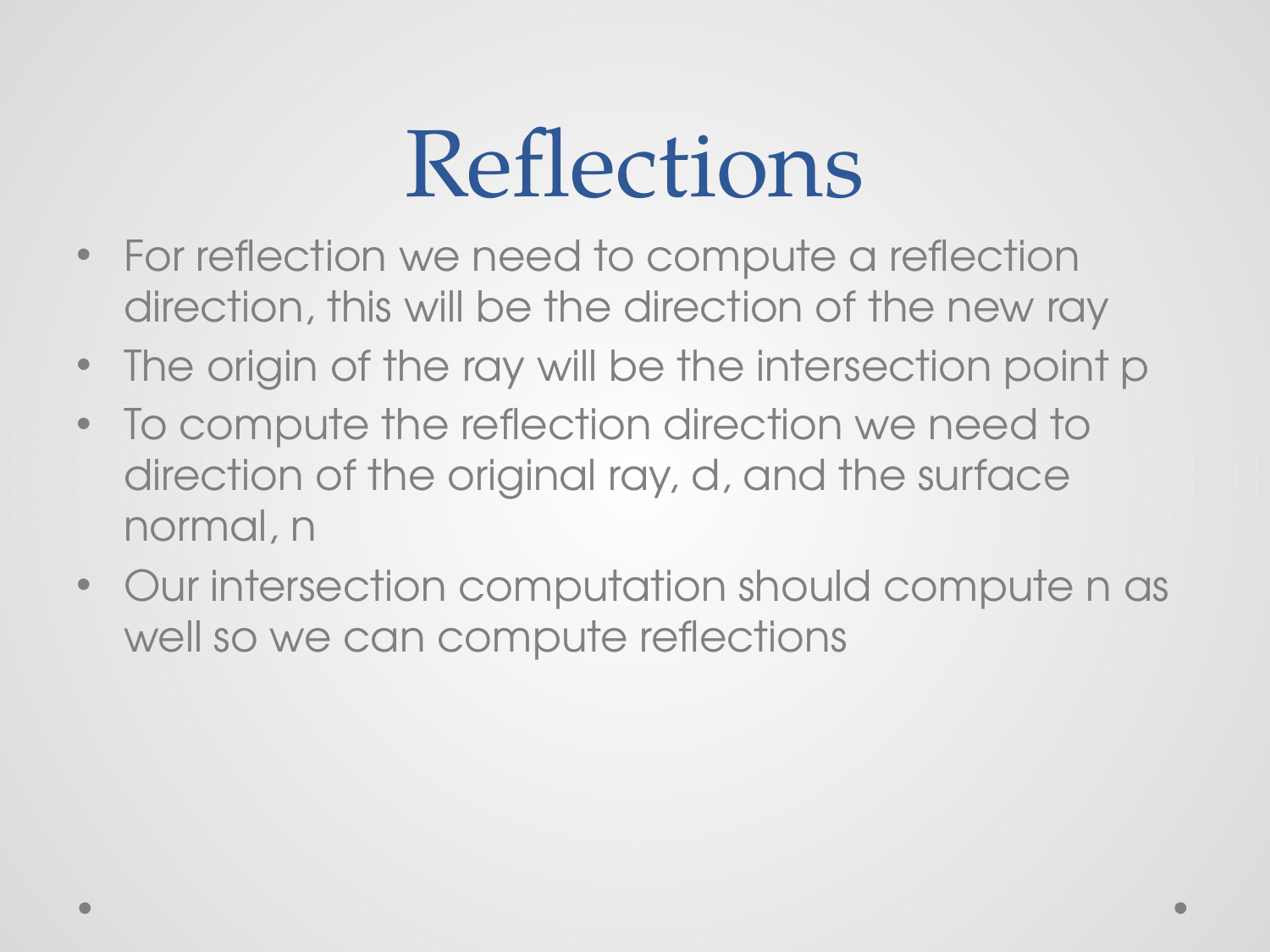

# Reflections
For reflection we need to compute a reflection direction, this will be the direction of the new ray
The origin of the ray will be the intersection point p
To compute the reflection direction we need to direction of the original ray, d, and the surface normal, n
Our intersection computation should compute n as well so we can compute reflections